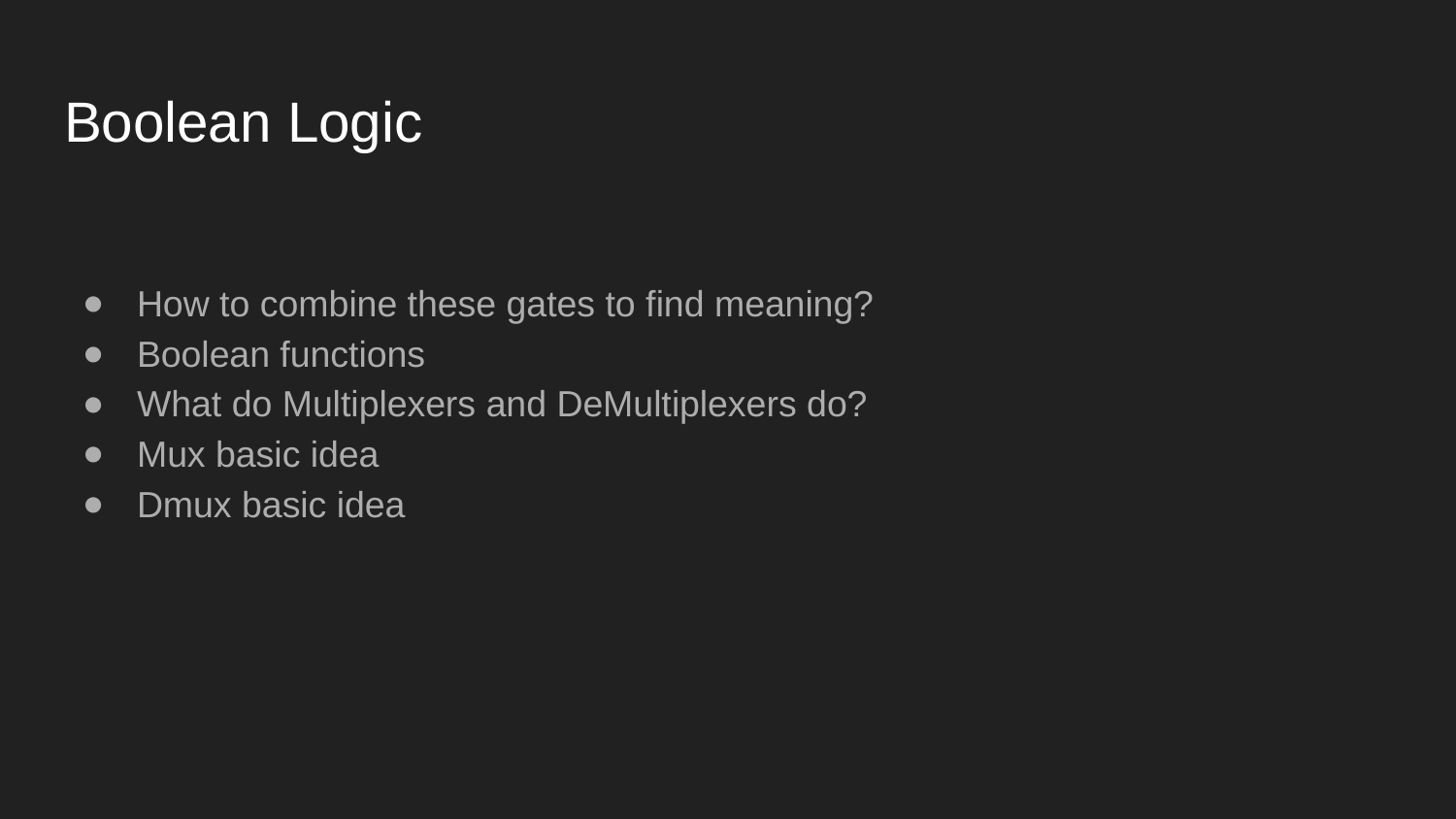

# Boolean Logic

How to combine these gates to find meaning?
Boolean functions
What do Multiplexers and DeMultiplexers do?
Mux basic idea
Dmux basic idea